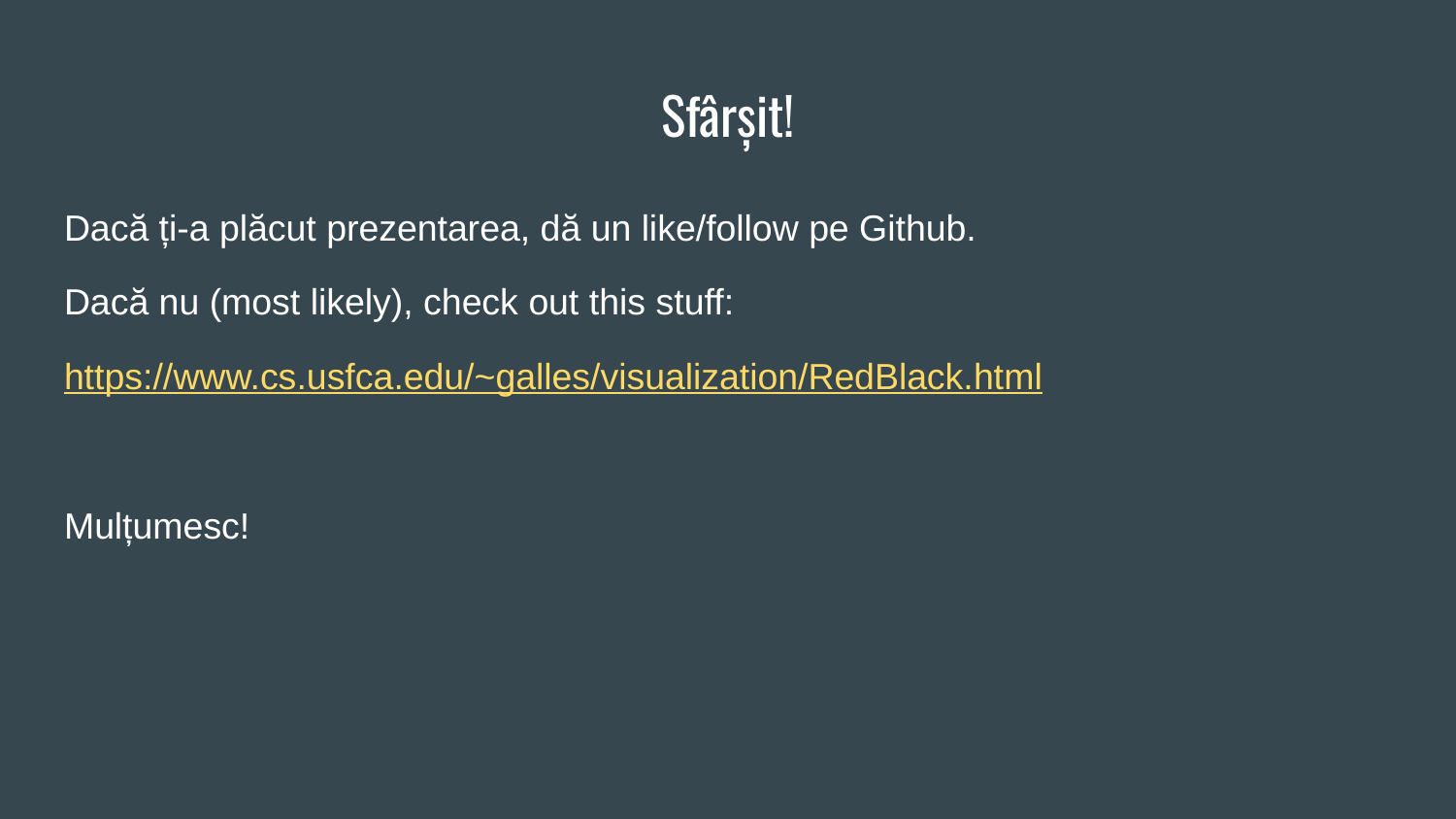

# Sfârșit!
Dacă ți-a plăcut prezentarea, dă un like/follow pe Github.
Dacă nu (most likely), check out this stuff:
https://www.cs.usfca.edu/~galles/visualization/RedBlack.html

Mulțumesc!